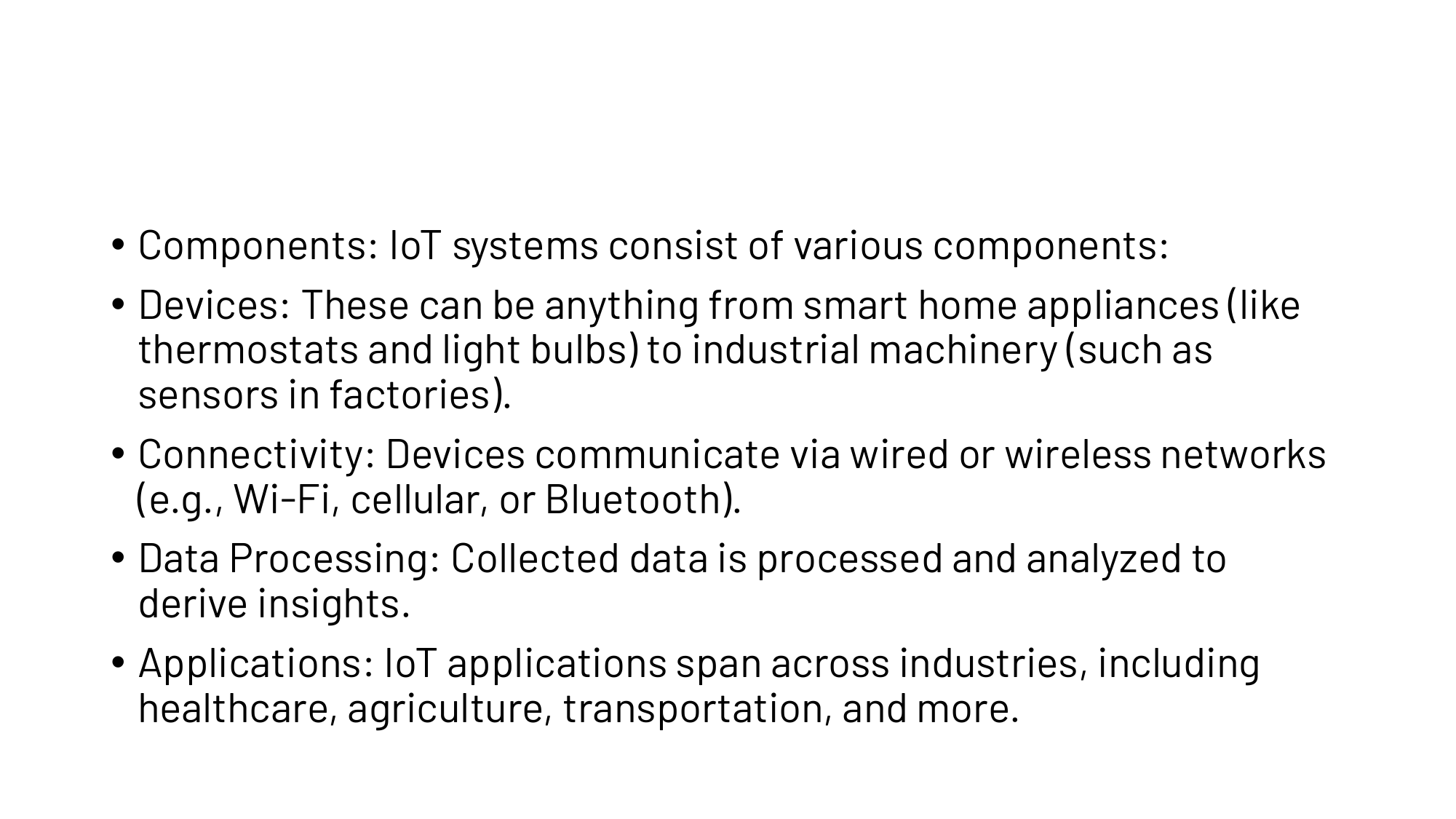

Components: IoT systems consist of various components:
Devices: These can be anything from smart home appliances (like thermostats and light bulbs) to industrial machinery (such as sensors in factories).
Connectivity: Devices communicate via wired or wireless networks (e.g., Wi-Fi, cellular, or Bluetooth).
Data Processing: Collected data is processed and analyzed to derive insights.
Applications: IoT applications span across industries, including healthcare, agriculture, transportation, and more.